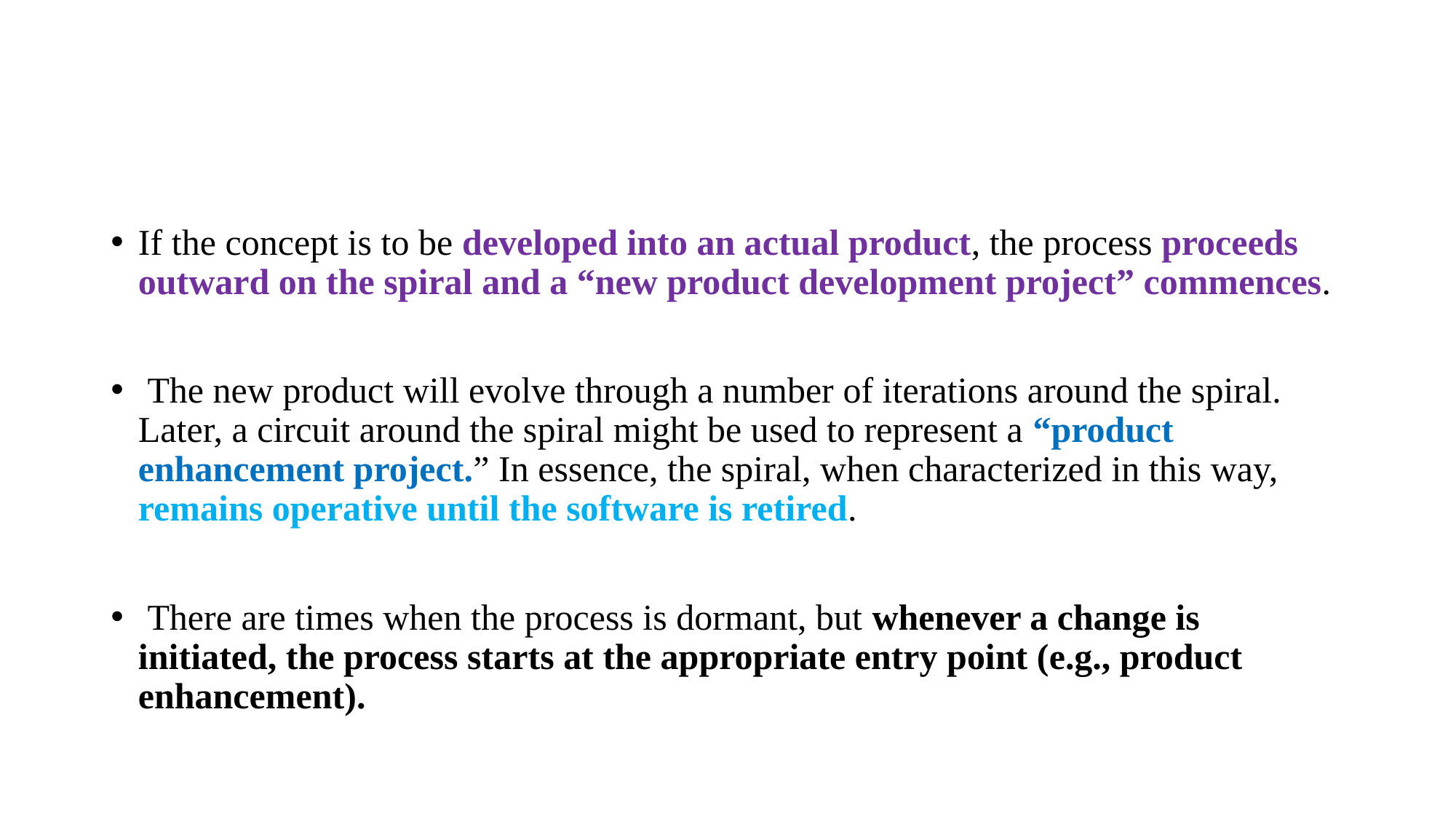

If the concept is to be developed into an actual product, the process proceeds outward on the spiral and a “new product development project” commences.

 The new product will evolve through a number of iterations around the spiral. Later, a circuit around the spiral might be used to represent a “product enhancement project.” In essence, the spiral, when characterized in this way, remains operative until the software is retired.

 There are times when the process is dormant, but whenever a change is initiated, the process starts at the appropriate entry point (e.g., product enhancement).